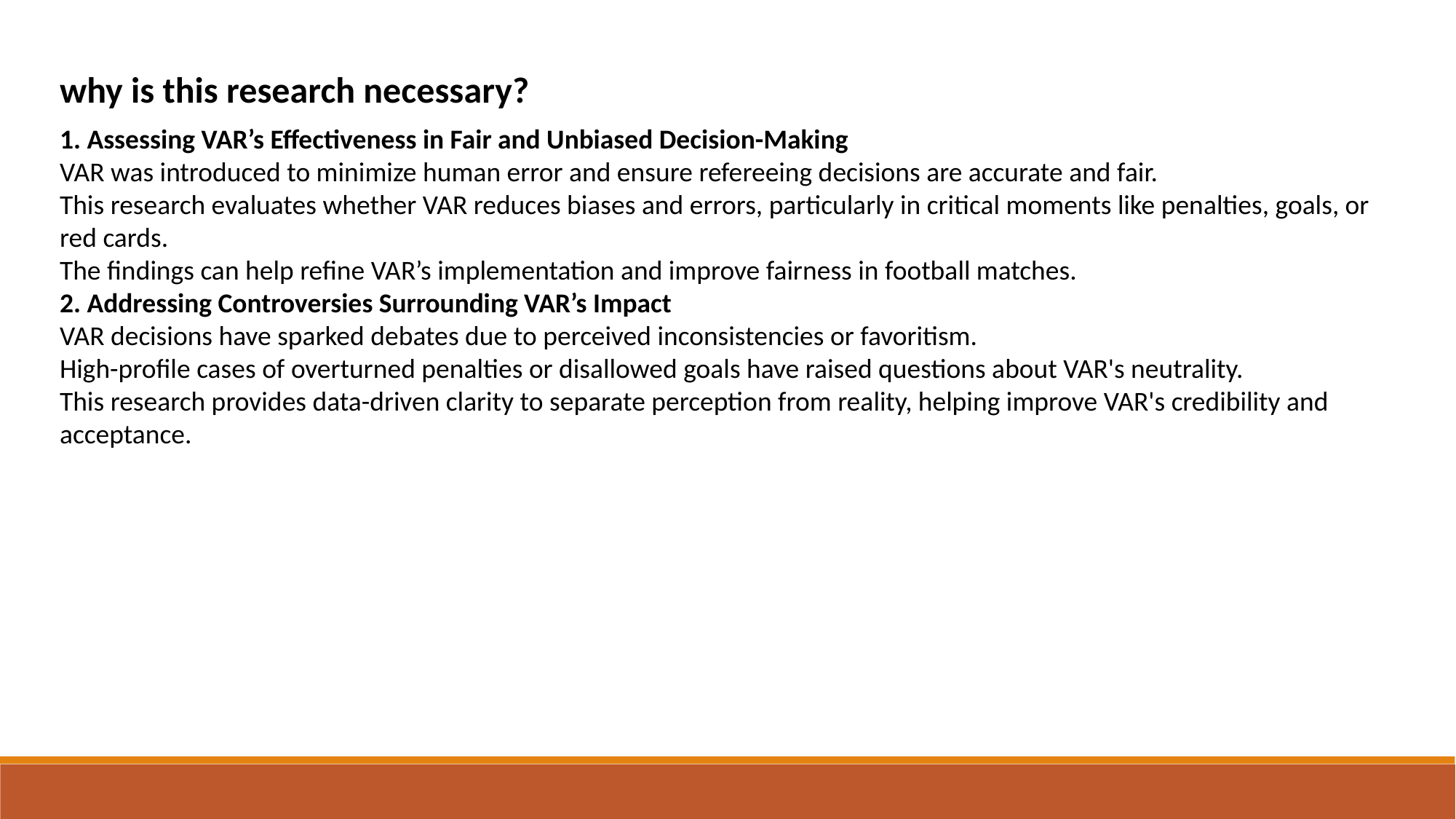

why is this research necessary?
1. Assessing VAR’s Effectiveness in Fair and Unbiased Decision-Making
VAR was introduced to minimize human error and ensure refereeing decisions are accurate and fair.
This research evaluates whether VAR reduces biases and errors, particularly in critical moments like penalties, goals, or red cards.
The findings can help refine VAR’s implementation and improve fairness in football matches.
2. Addressing Controversies Surrounding VAR’s Impact
VAR decisions have sparked debates due to perceived inconsistencies or favoritism.
High-profile cases of overturned penalties or disallowed goals have raised questions about VAR's neutrality.
This research provides data-driven clarity to separate perception from reality, helping improve VAR's credibility and acceptance.